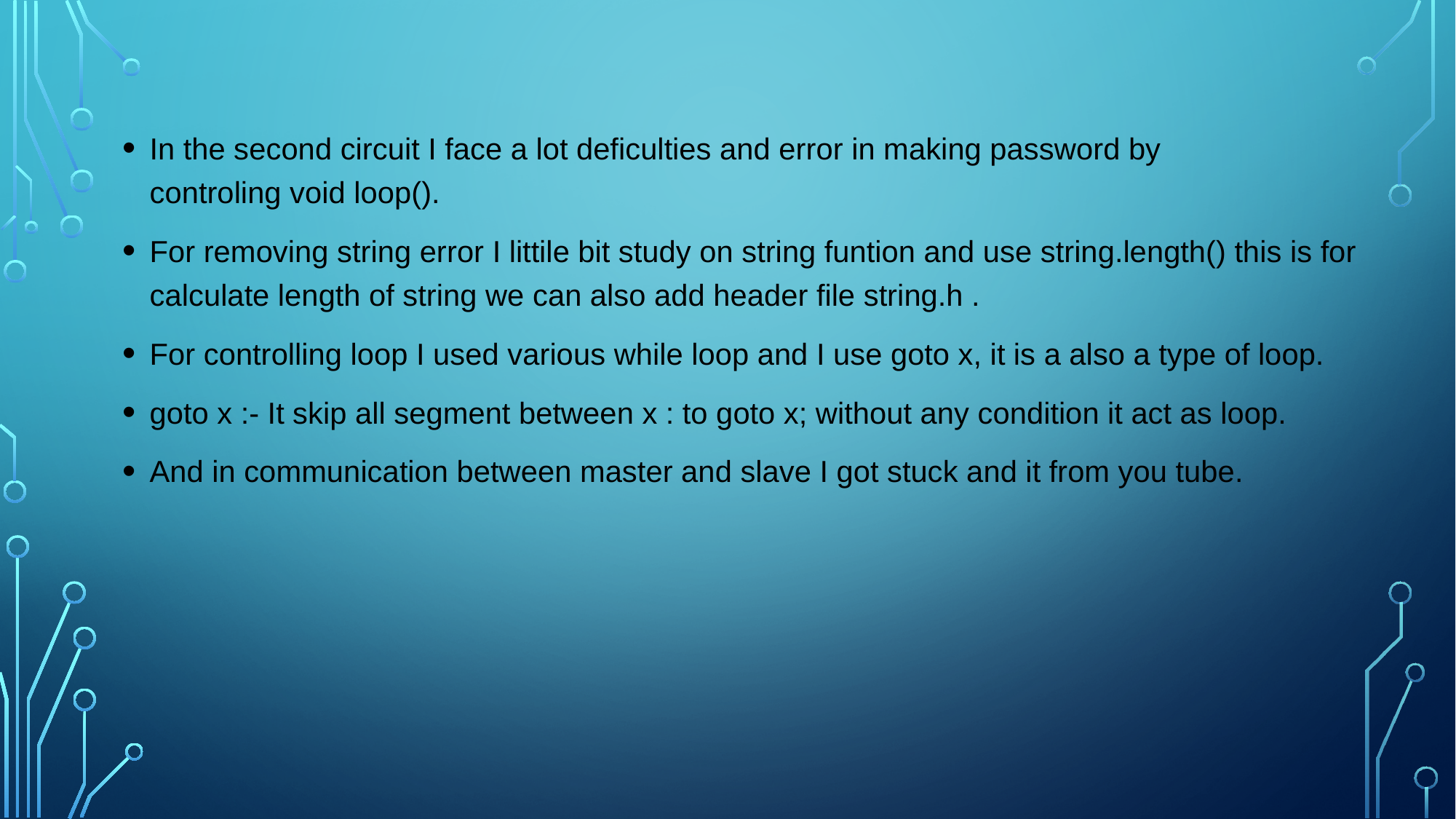

In the second circuit I face a lot deficulties and error in making password by controling void loop().
For removing string error I littile bit study on string funtion and use string.length() this is for calculate length of string we can also add header file string.h .
For controlling loop I used various while loop and I use goto x, it is a also a type of loop.
goto x :- It skip all segment between x : to goto x; without any condition it act as loop.
And in communication between master and slave I got stuck and it from you tube.